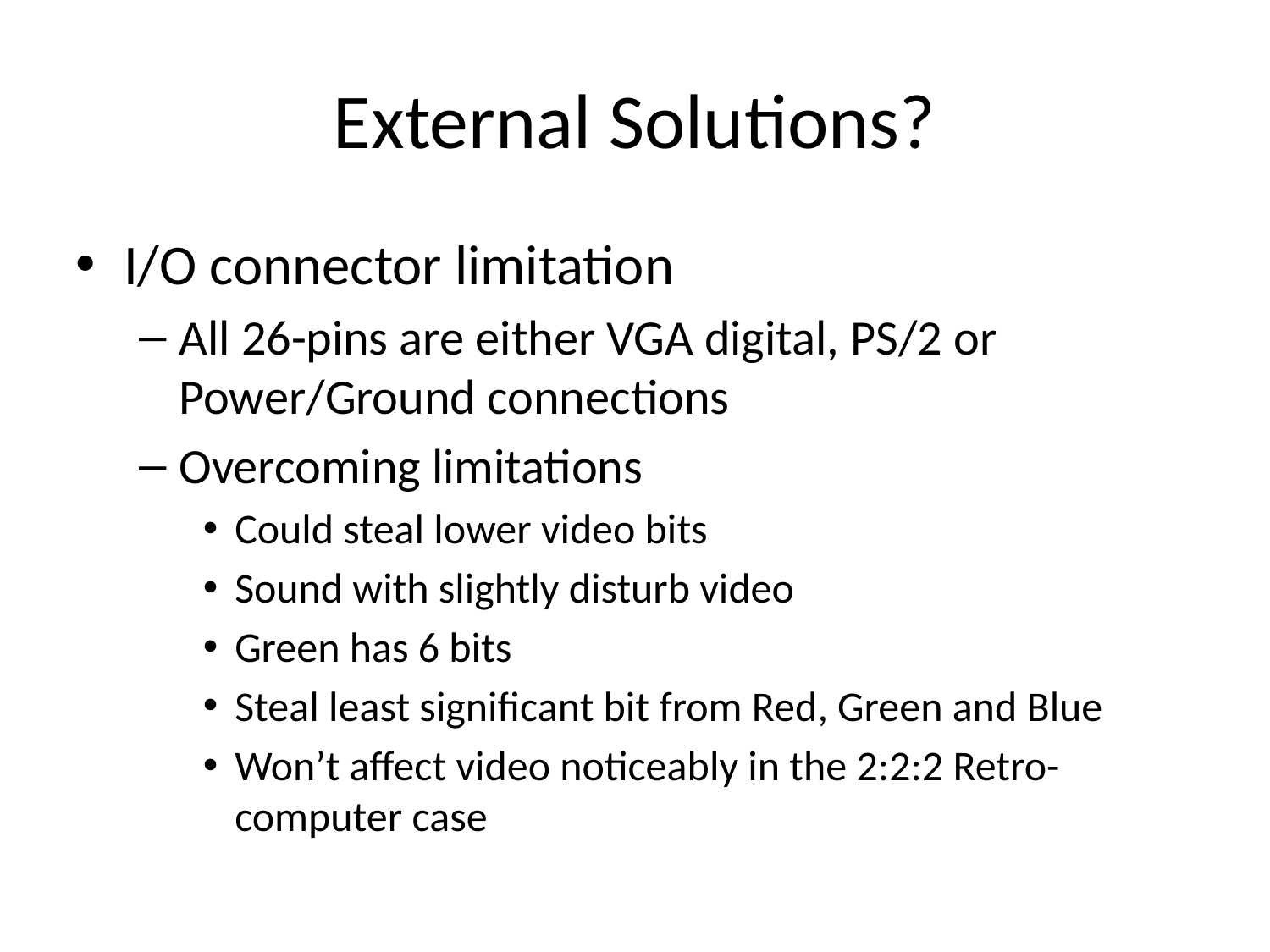

External Solutions?
I/O connector limitation
All 26-pins are either VGA digital, PS/2 or Power/Ground connections
Overcoming limitations
Could steal lower video bits
Sound with slightly disturb video
Green has 6 bits
Steal least significant bit from Red, Green and Blue
Won’t affect video noticeably in the 2:2:2 Retro-computer case